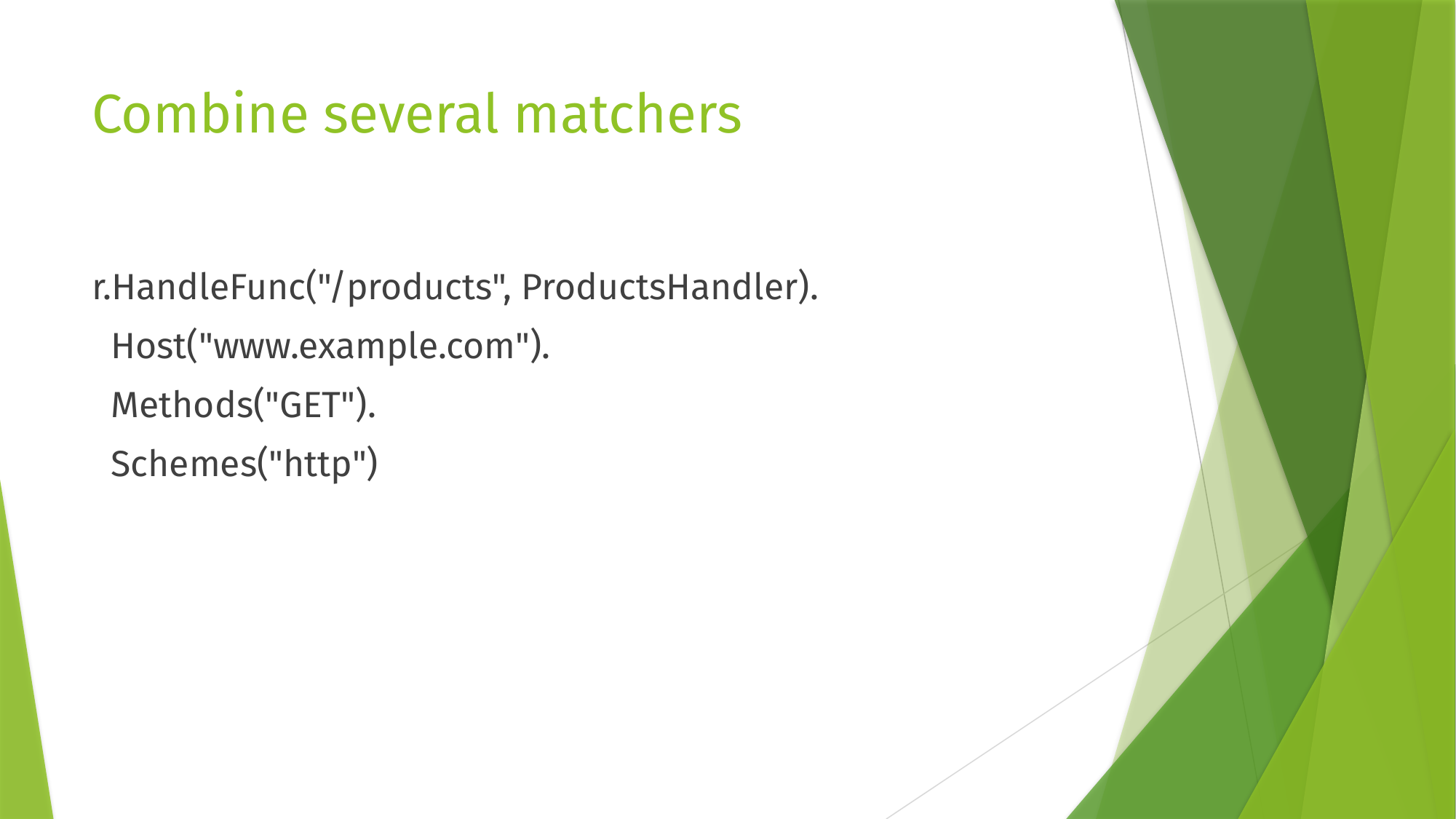

# Combine several matchers
r.HandleFunc("/products", ProductsHandler).
  Host("www.example.com").
  Methods("GET").
  Schemes("http")